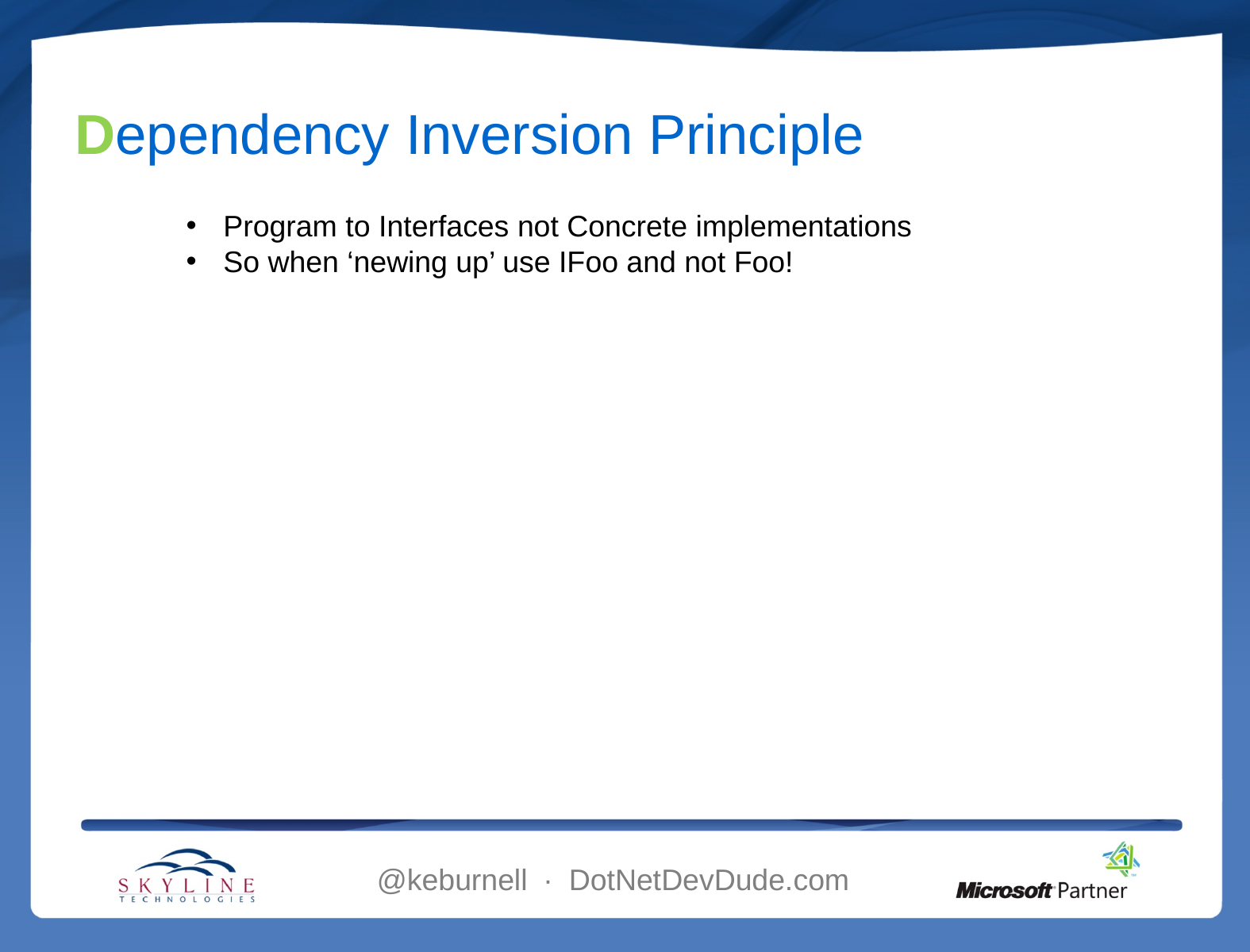

# Dependency Inversion Principle
Program to Interfaces not Concrete implementations
So when ‘newing up’ use IFoo and not Foo!
@keburnell  ∙  DotNetDevDude.com